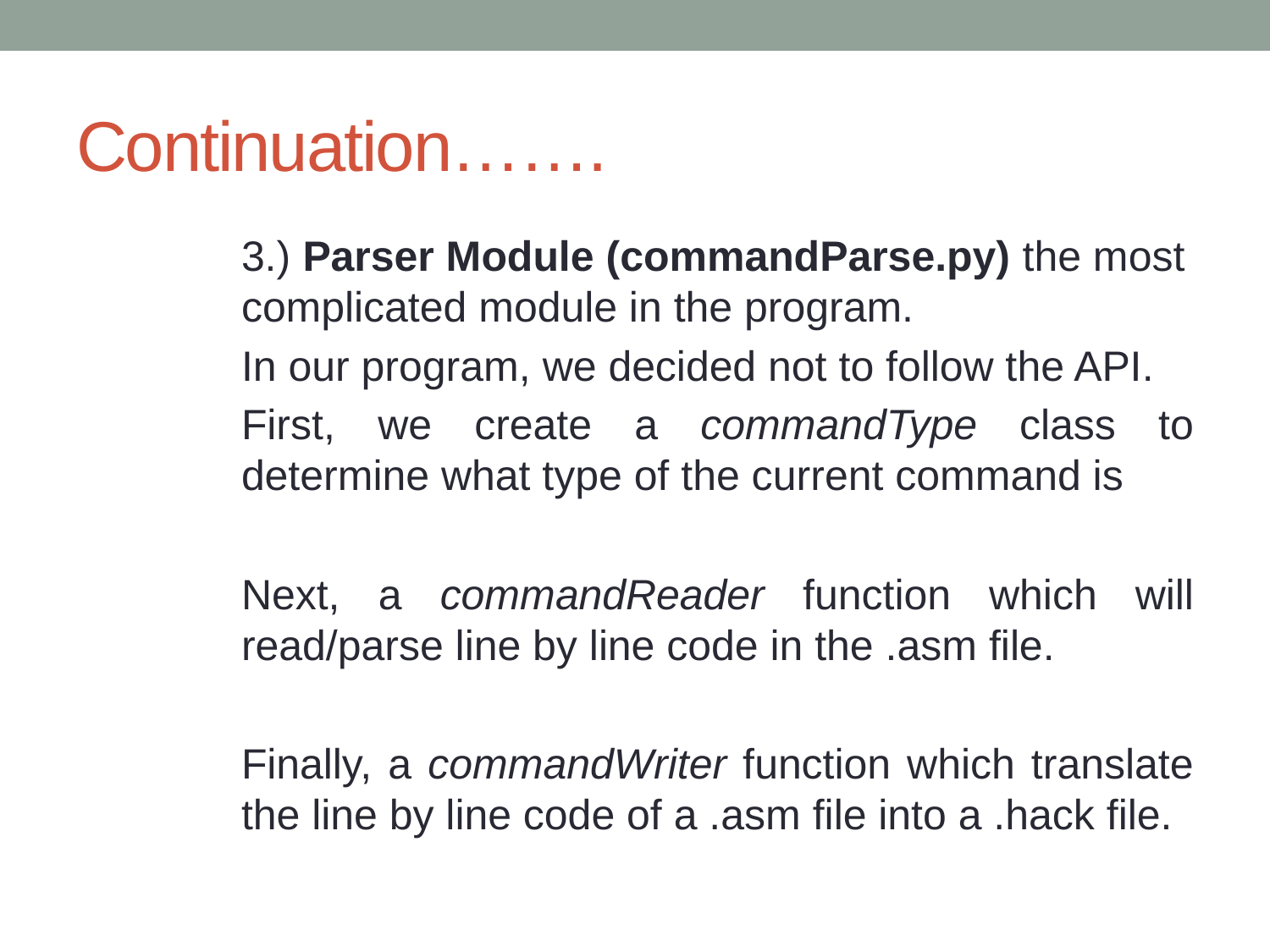

# Continuation…….
3.) Parser Module (commandParse.py) the most complicated module in the program.
In our program, we decided not to follow the API.
First, we create a commandType class to determine what type of the current command is

Next, a commandReader function which will read/parse line by line code in the .asm file.

Finally, a commandWriter function which translate the line by line code of a .asm file into a .hack file.